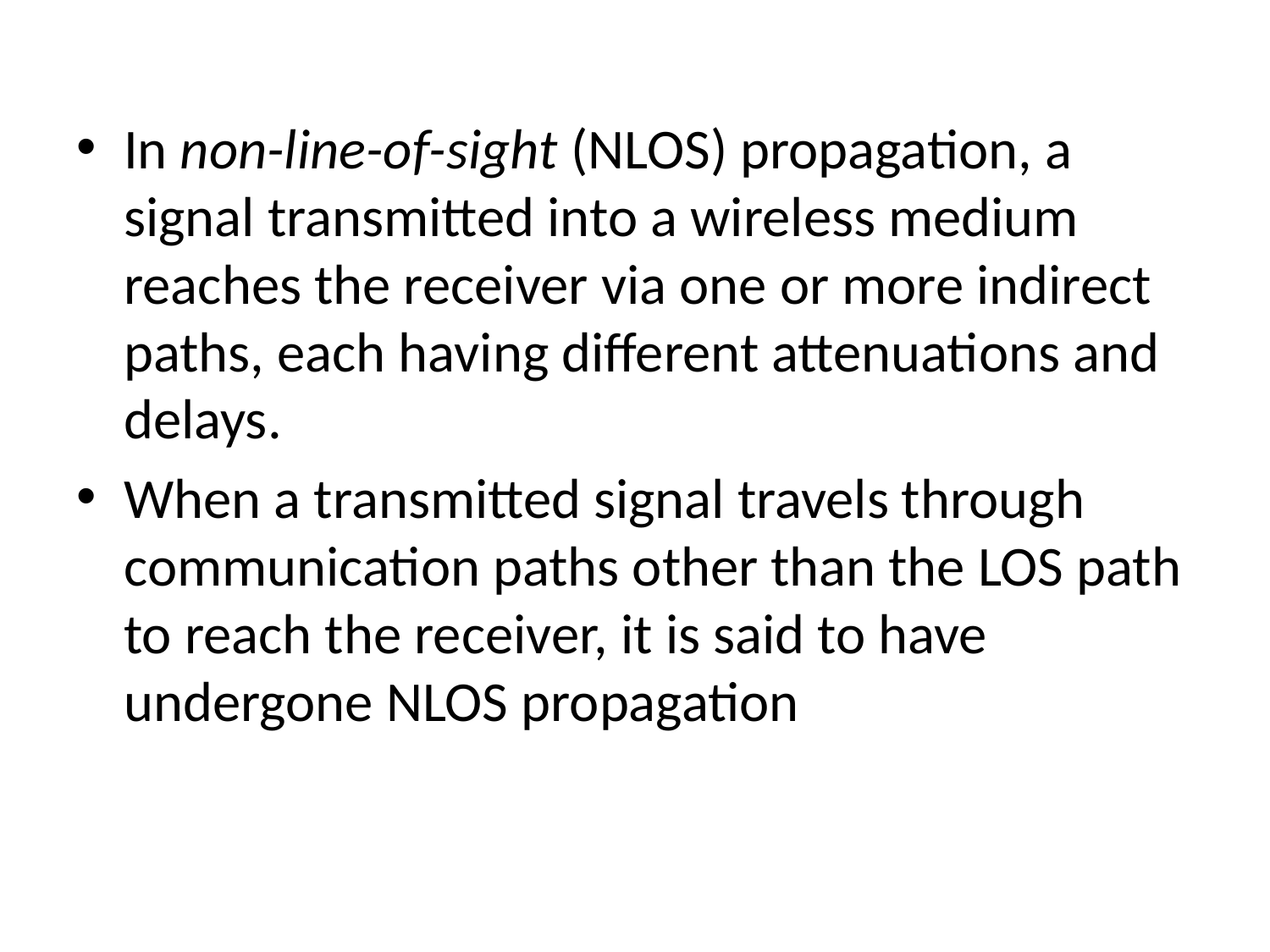

In non-line-of-sight (NLOS) propagation, a signal transmitted into a wireless medium reaches the receiver via one or more indirect paths, each having different attenuations and delays.
When a transmitted signal travels through communication paths other than the LOS path to reach the receiver, it is said to have undergone NLOS propagation